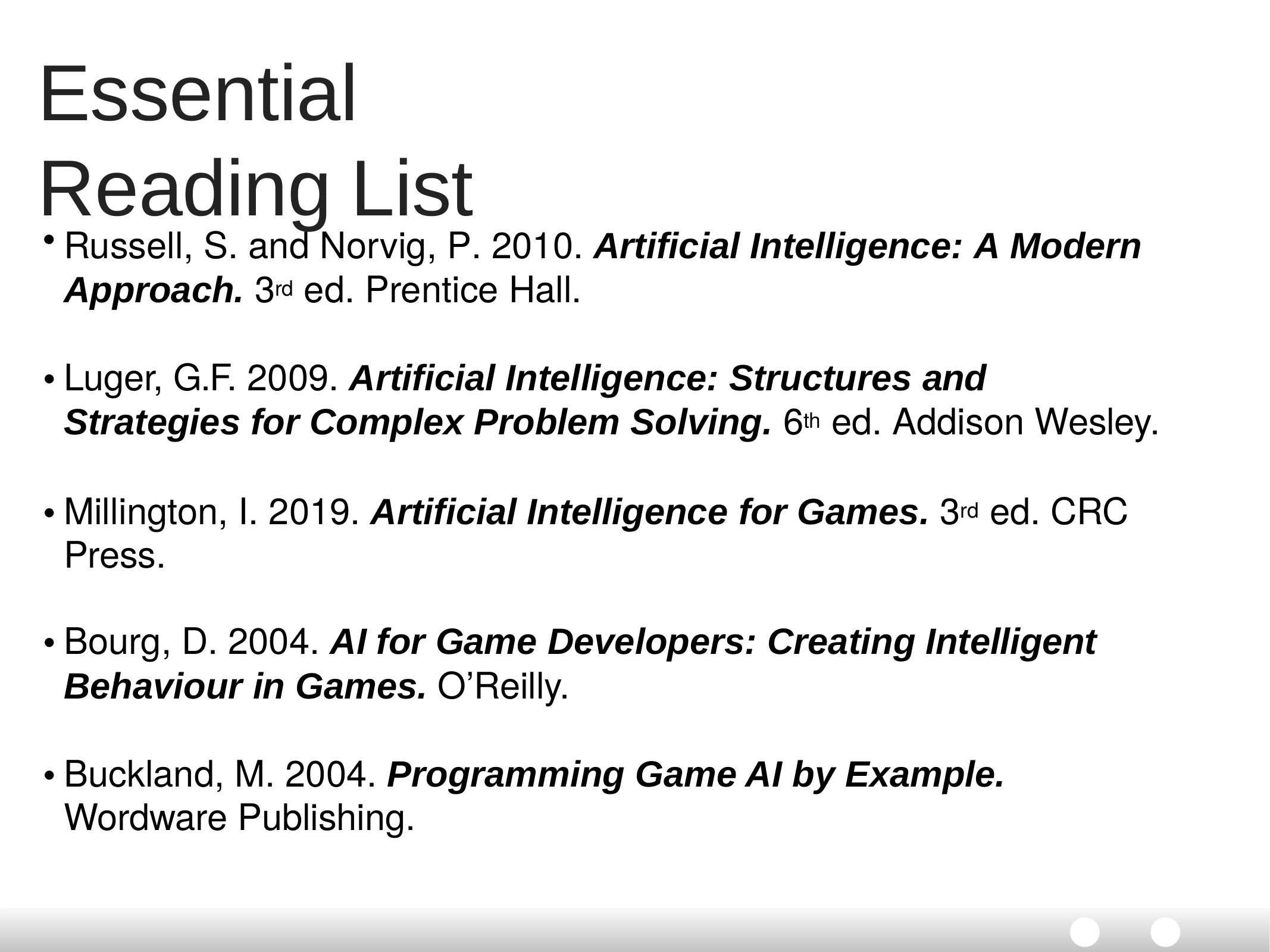

# Essential	Reading	List
Russell, S. and Norvig, P. 2010. Artificial Intelligence: A Modern Approach. 3rd ed. Prentice Hall.

Luger, G.F. 2009. Artificial Intelligence: Structures and Strategies for Complex Problem Solving. 6th ed. Addison Wesley.

Millington, I. 2019. Artificial Intelligence for Games. 3rd ed. CRC Press.

Bourg, D. 2004. AI for Game Developers: Creating Intelligent Behaviour in Games. O’Reilly.

Buckland, M. 2004. Programming Game AI by Example.
Wordware Publishing.